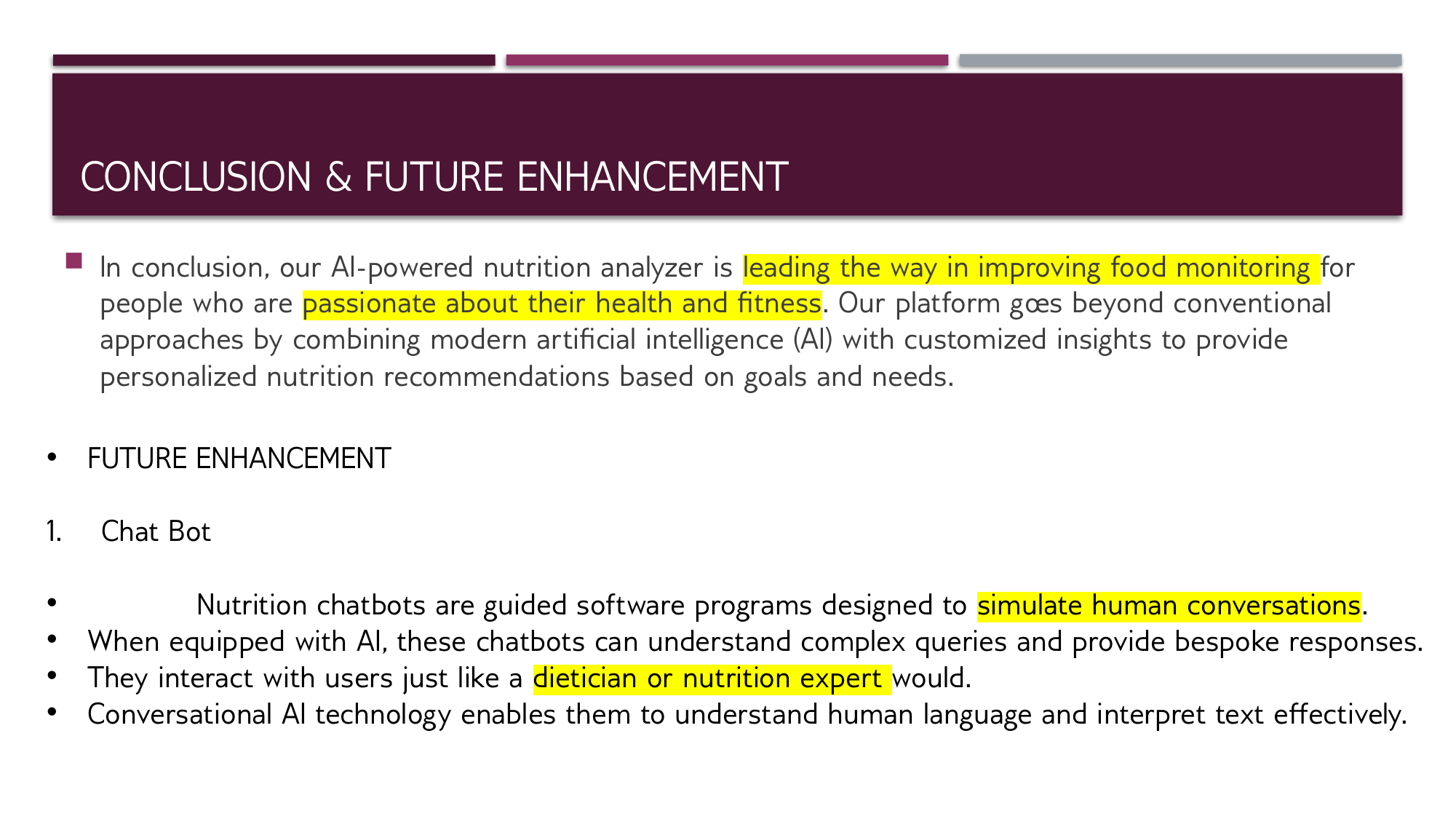

# Conclusion & future enhancement
In conclusion, our AI-powered nutrition analyzer is leading the way in improving food monitoring for people who are passionate about their health and fitness. Our platform goes beyond conventional approaches by combining modern artificial intelligence (AI) with customized insights to provide personalized nutrition recommendations based on goals and needs.
FUTURE ENHANCEMENT

Chat Bot

	Nutrition chatbots are guided software programs designed to simulate human conversations.
When equipped with AI, these chatbots can understand complex queries and provide bespoke responses.
They interact with users just like a dietician or nutrition expert would.
Conversational AI technology enables them to understand human language and interpret text effectively.